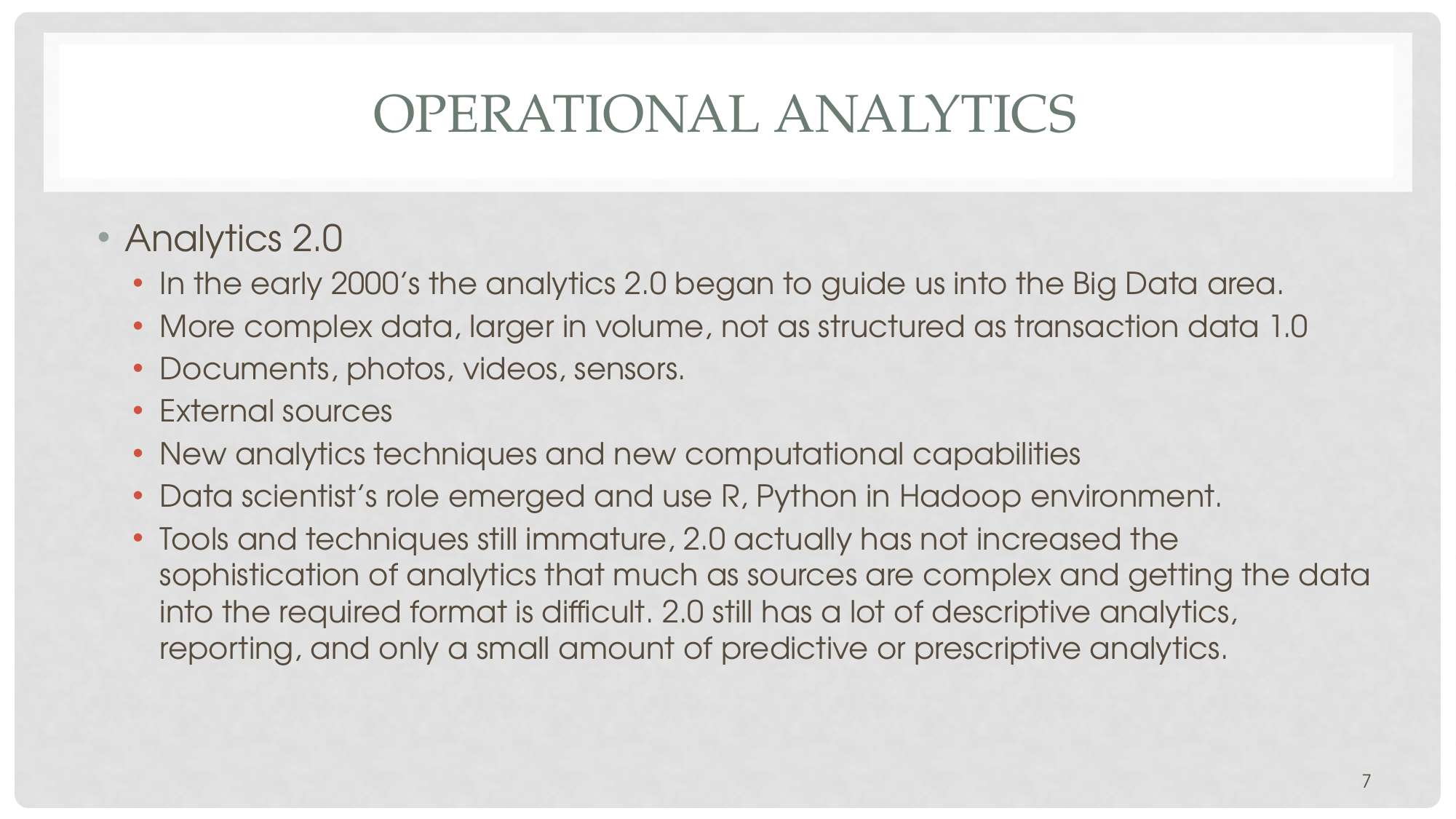

# Operational analytics
Analytics 2.0
In the early 2000’s the analytics 2.0 began to guide us into the Big Data area.
More complex data, larger in volume, not as structured as transaction data 1.0
Documents, photos, videos, sensors.
External sources
New analytics techniques and new computational capabilities
Data scientist’s role emerged and use R, Python in Hadoop environment.
Tools and techniques still immature, 2.0 actually has not increased the sophistication of analytics that much as sources are complex and getting the data into the required format is difficult. 2.0 still has a lot of descriptive analytics, reporting, and only a small amount of predictive or prescriptive analytics.

7